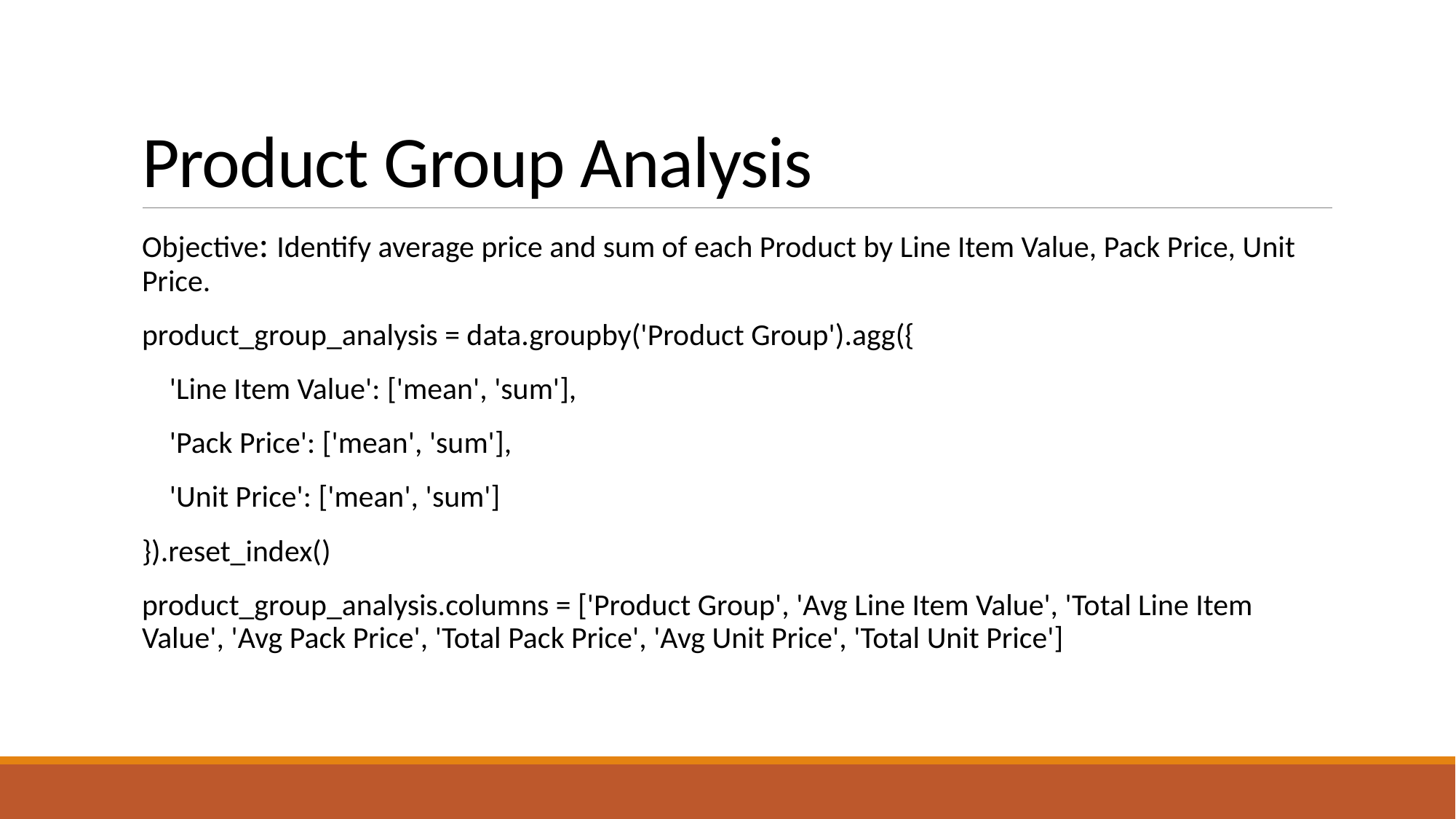

# Product Group Analysis
Objective: Identify average price and sum of each Product by Line Item Value, Pack Price, Unit Price.
product_group_analysis = data.groupby('Product Group').agg({
    'Line Item Value': ['mean', 'sum'],
    'Pack Price': ['mean', 'sum'],
    'Unit Price': ['mean', 'sum']
}).reset_index()
product_group_analysis.columns = ['Product Group', 'Avg Line Item Value', 'Total Line Item Value', 'Avg Pack Price', 'Total Pack Price', 'Avg Unit Price', 'Total Unit Price']